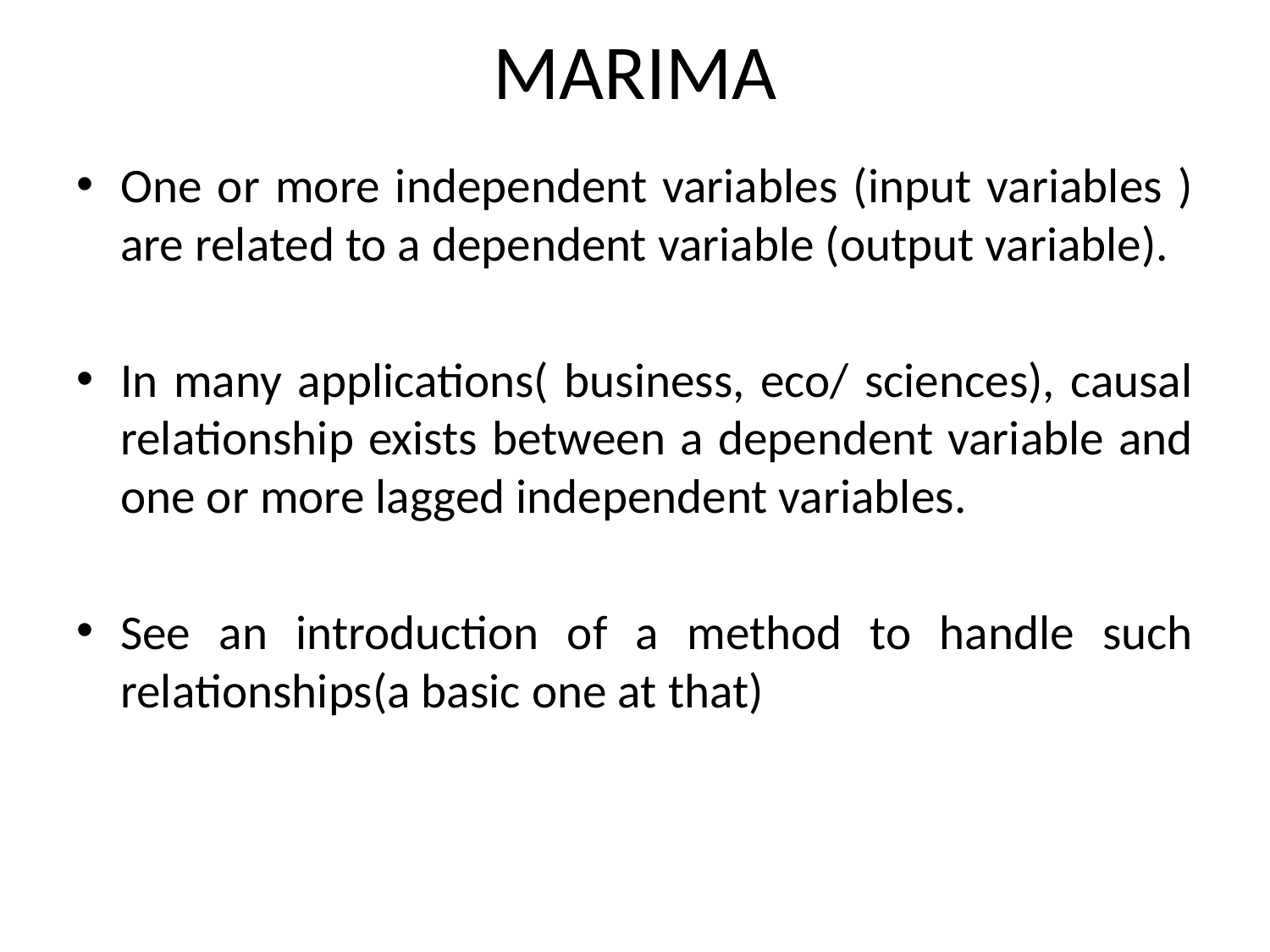

# MARIMA
One or more independent variables (input variables ) are related to a dependent variable (output variable).

In many applications( business, eco/ sciences), causal relationship exists between a dependent variable and one or more lagged independent variables.

See an introduction of a method to handle such relationships(a basic one at that)